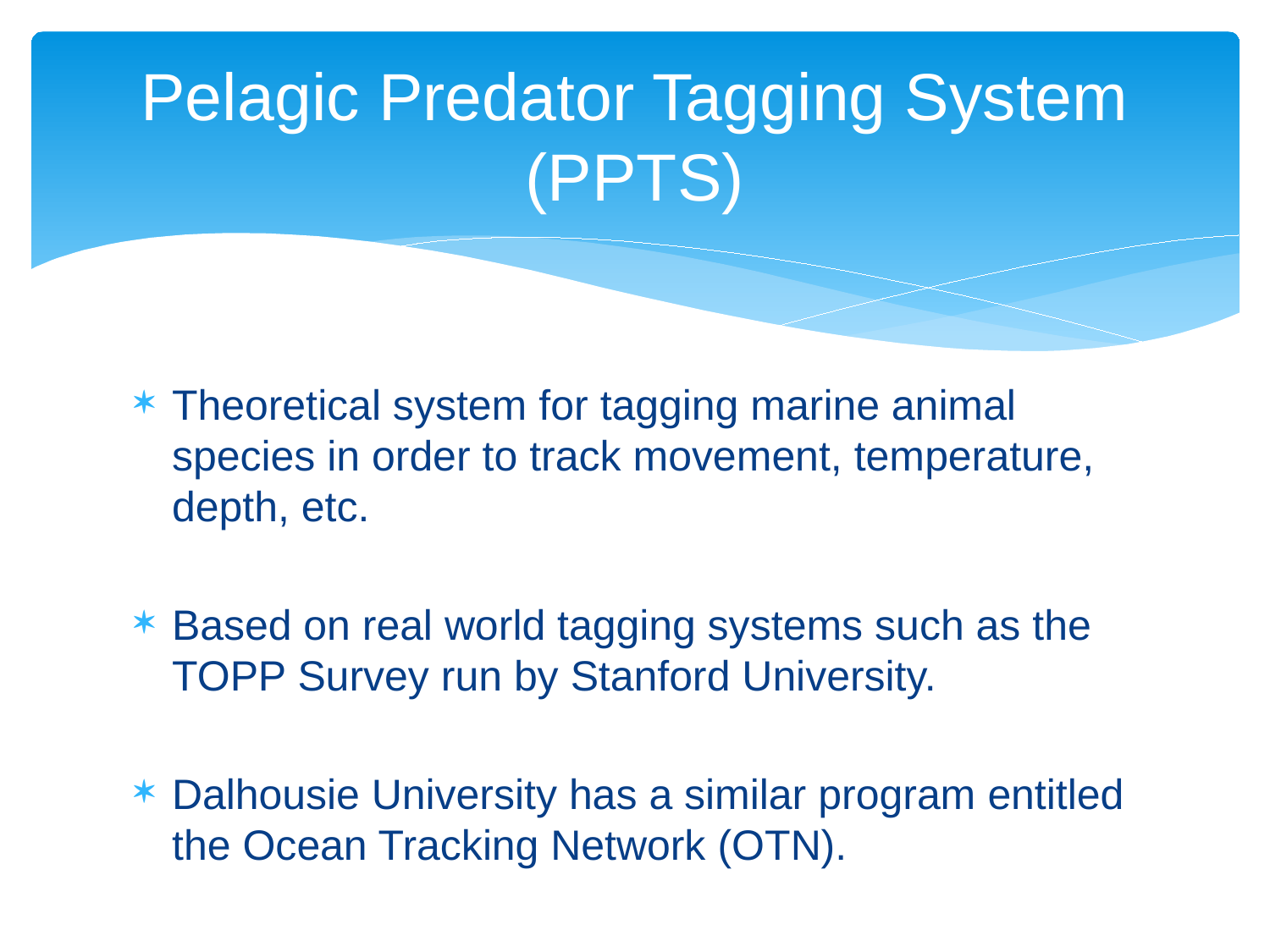

# Pelagic Predator Tagging System (PPTS)
Theoretical system for tagging marine animal species in order to track movement, temperature, depth, etc.

Based on real world tagging systems such as the TOPP Survey run by Stanford University.

Dalhousie University has a similar program entitled the Ocean Tracking Network (OTN).